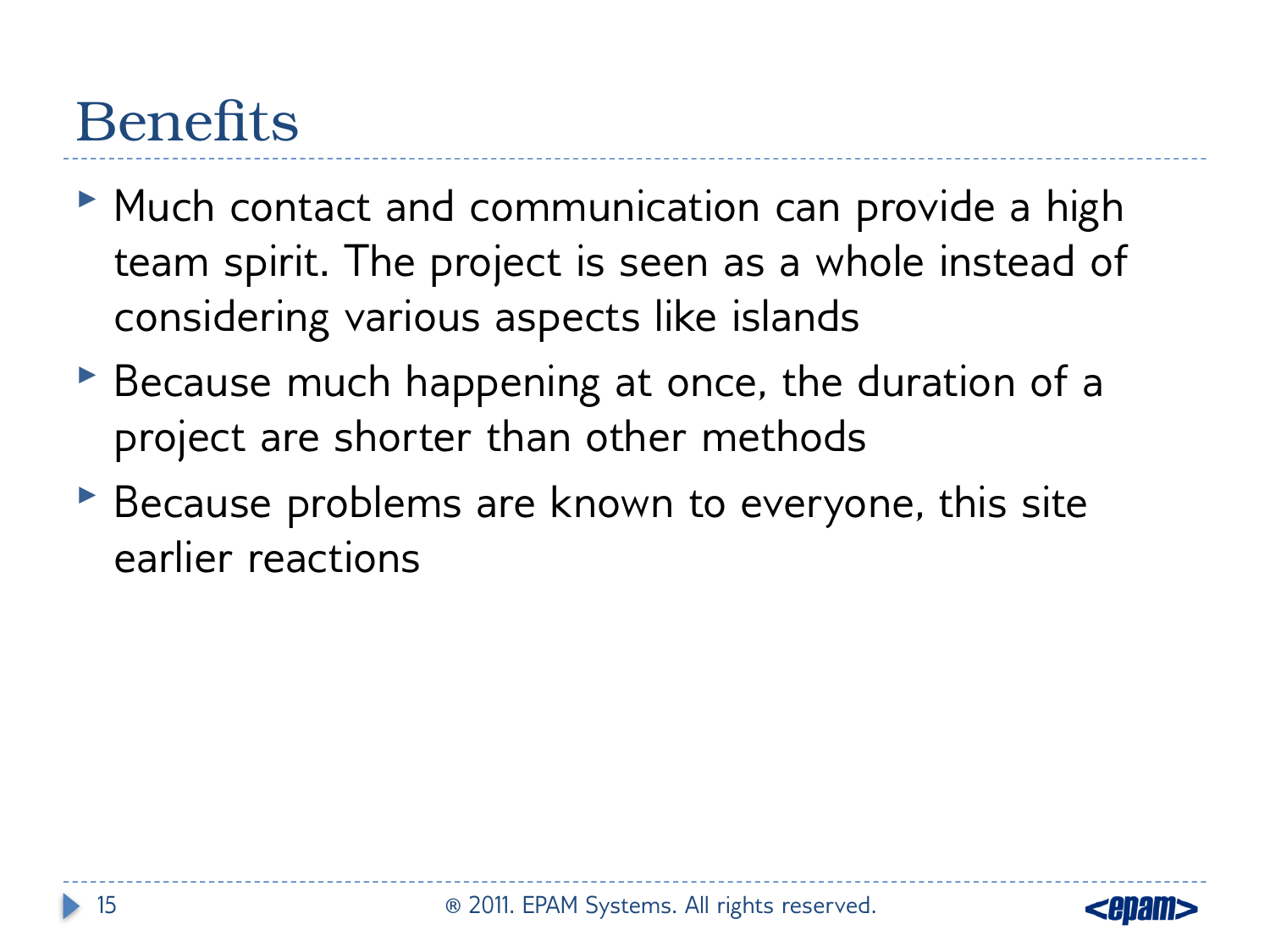

# Benefits
Much contact and communication can provide a high team spirit. The project is seen as a whole instead of considering various aspects like islands
Because much happening at once, the duration of a project are shorter than other methods
Because problems are known to everyone, this site earlier reactions
15
® 2011. EPAM Systems. All rights reserved.